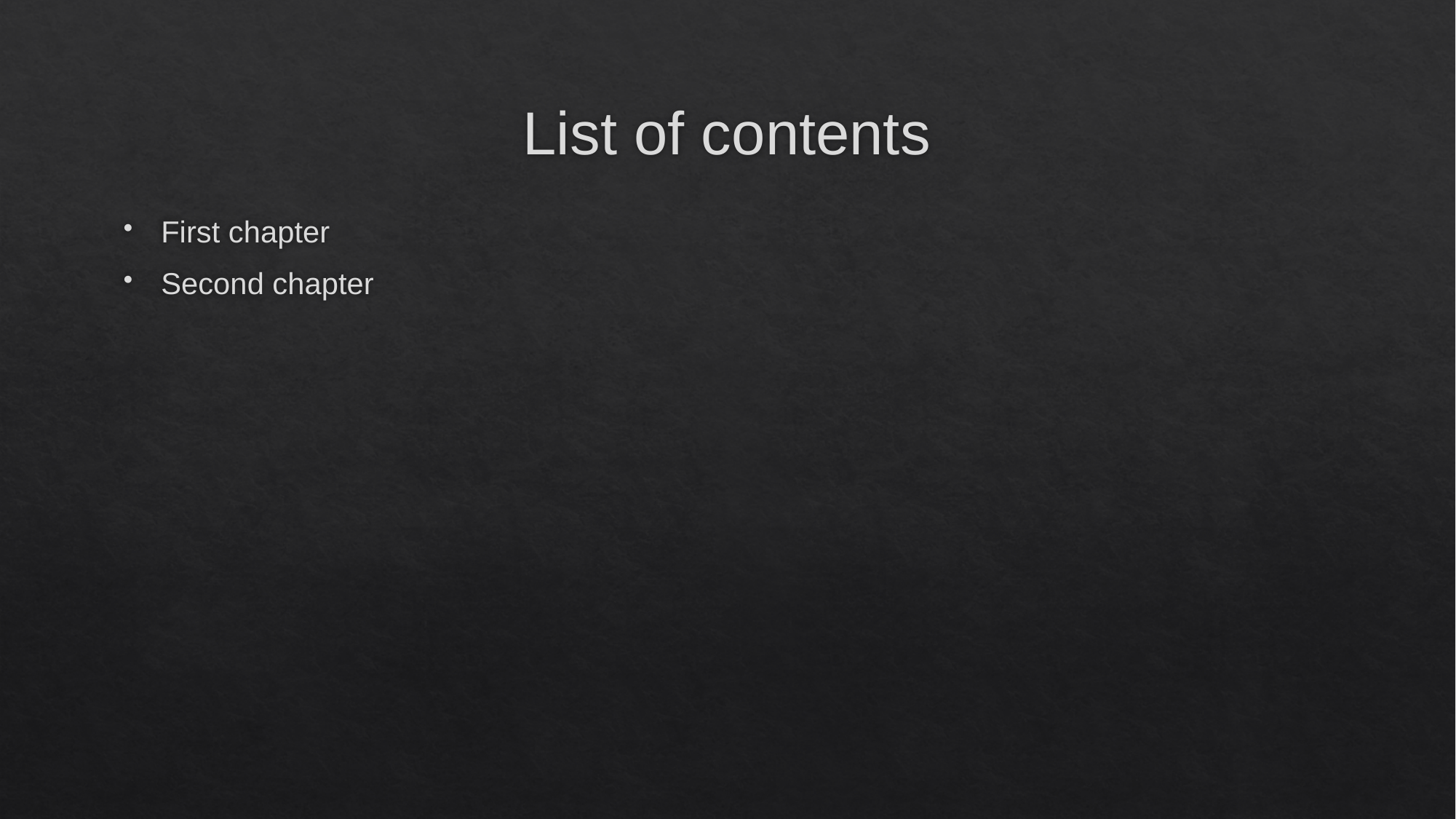

# List of contents
First chapter
Second chapter